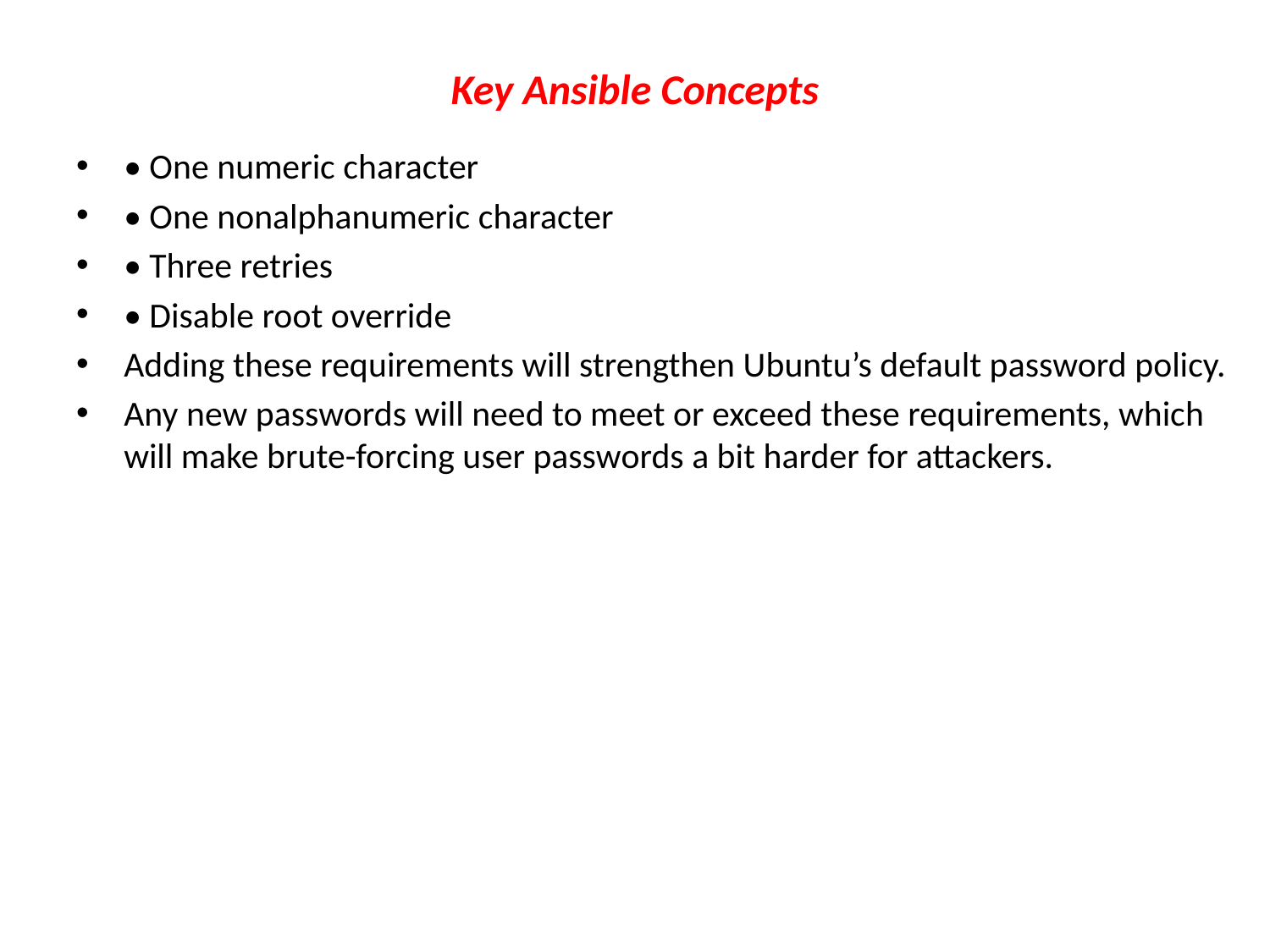

# Key Ansible Concepts
• One numeric character
• One nonalphanumeric character
• Three retries
• Disable root override
Adding these requirements will strengthen Ubuntu’s default password policy.
Any new passwords will need to meet or exceed these requirements, which will make brute-forcing user passwords a bit harder for attackers.